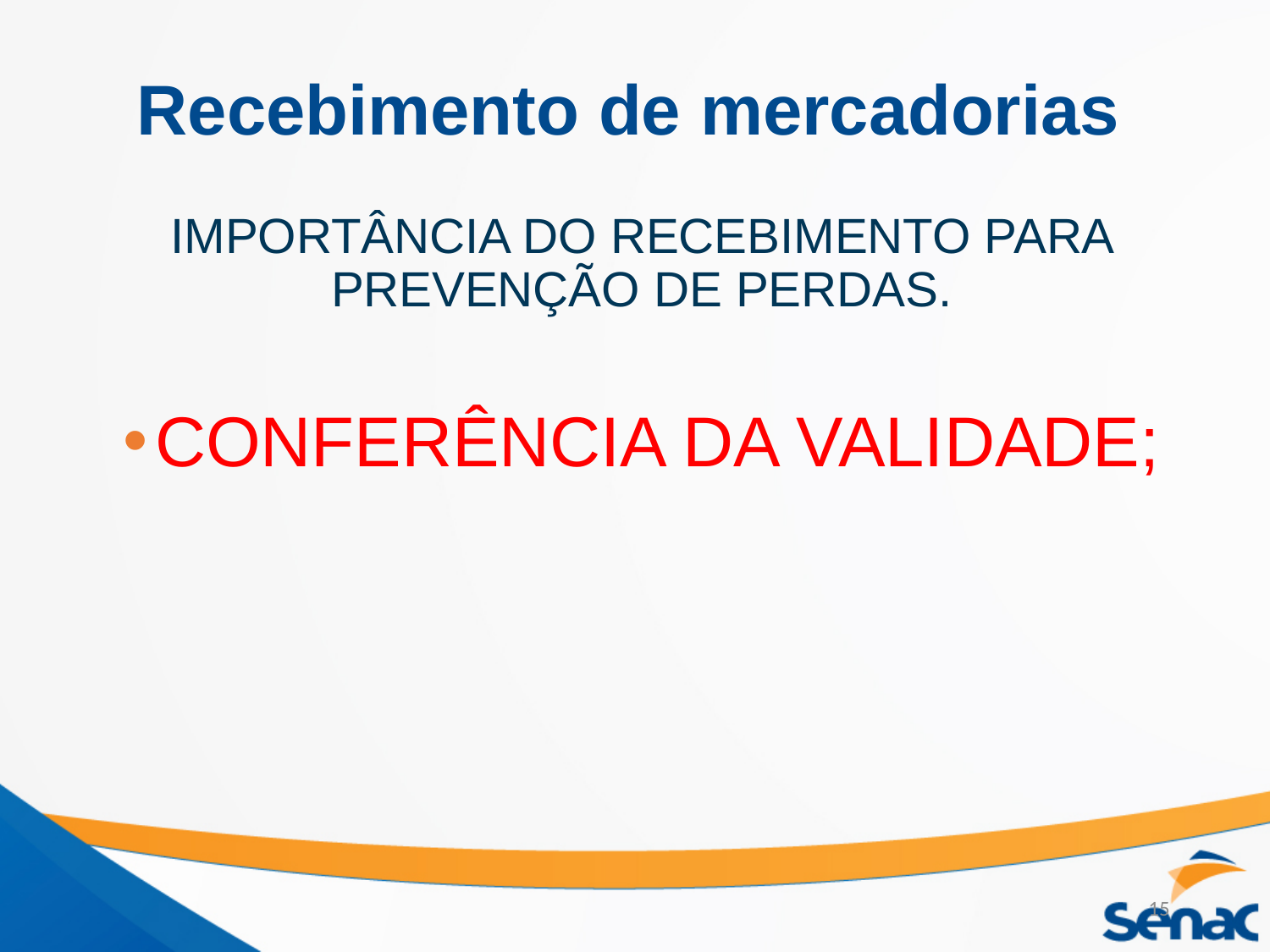

# Recebimento de mercadorias
IMPORTÂNCIA DO RECEBIMENTO PARA PREVENÇÃO DE PERDAS.

CONFERÊNCIA DA VALIDADE;
15